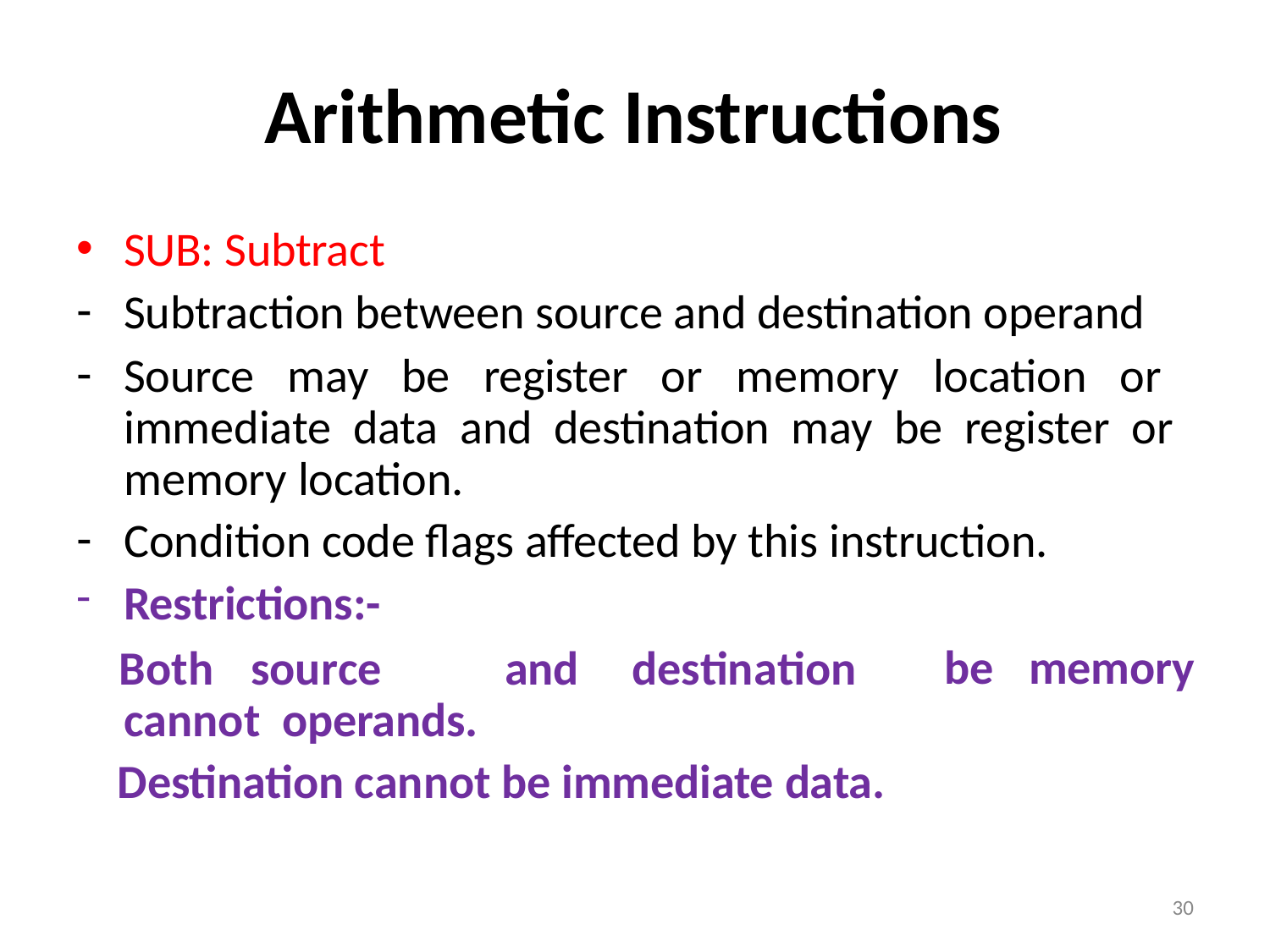

# Arithmetic Instructions
SUB: Subtract
Subtraction between source and destination operand
Source may be register or memory location or  immediate data and destination may be register or  memory location.
Condition code flags affected by this instruction.
Restrictions:-
Both	source	and	destination	cannot  operands.
Destination cannot be immediate data.
be	memory
30